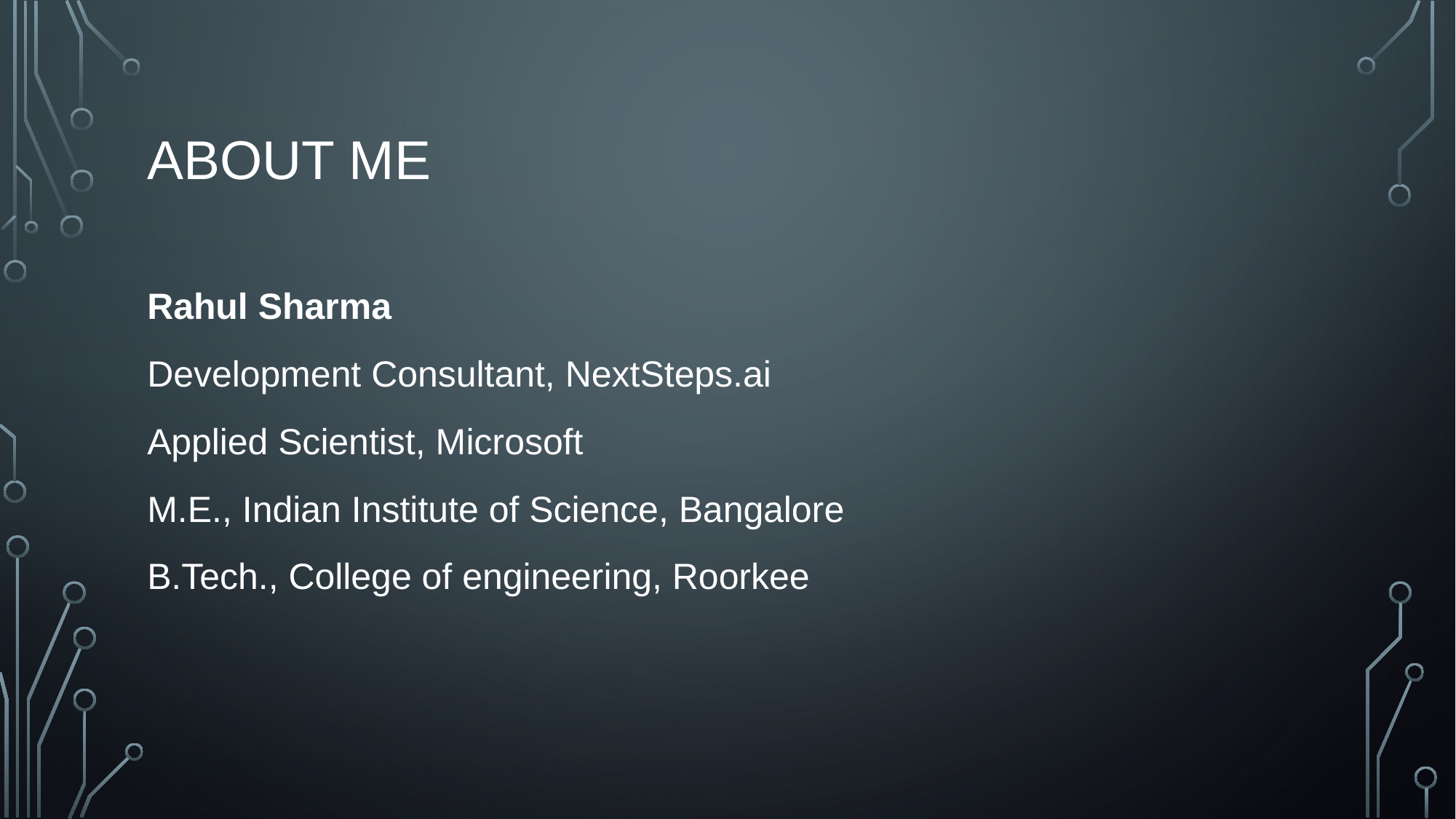

# About me
Rahul Sharma
Development Consultant, NextSteps.ai
Applied Scientist, Microsoft
M.E., Indian Institute of Science, Bangalore
B.Tech., College of engineering, Roorkee